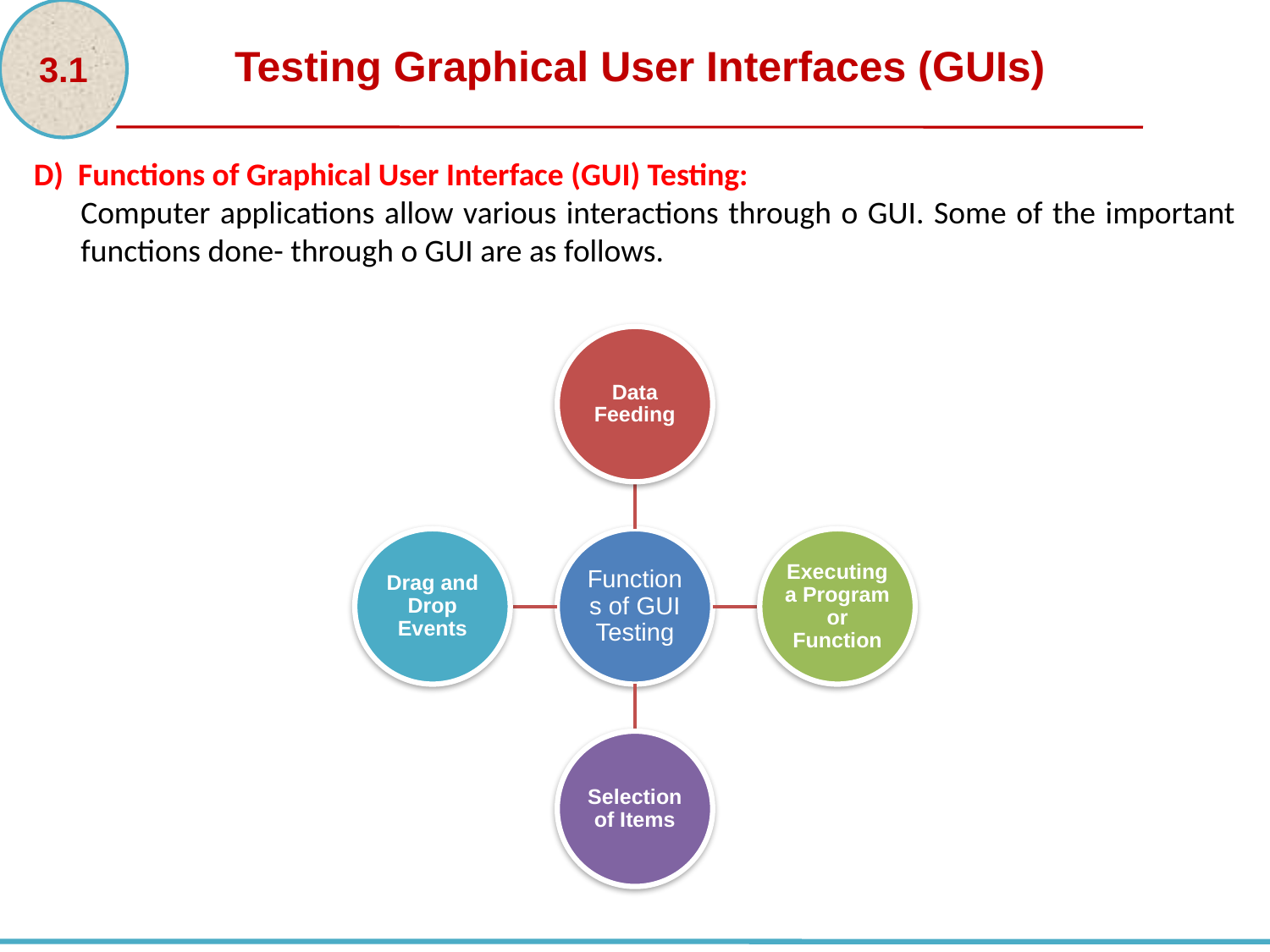

3.1
Testing Graphical User Interfaces (GUIs)
D)  Functions of Graphical User Interface (GUI) Testing:
Computer applications allow various interactions through o GUI. Some of the important functions done- through o GUI are as follows.
Functions of GUI Testing

Data Feeding

Executing a Program or Function

Selection of Items

Drag and Drop Events